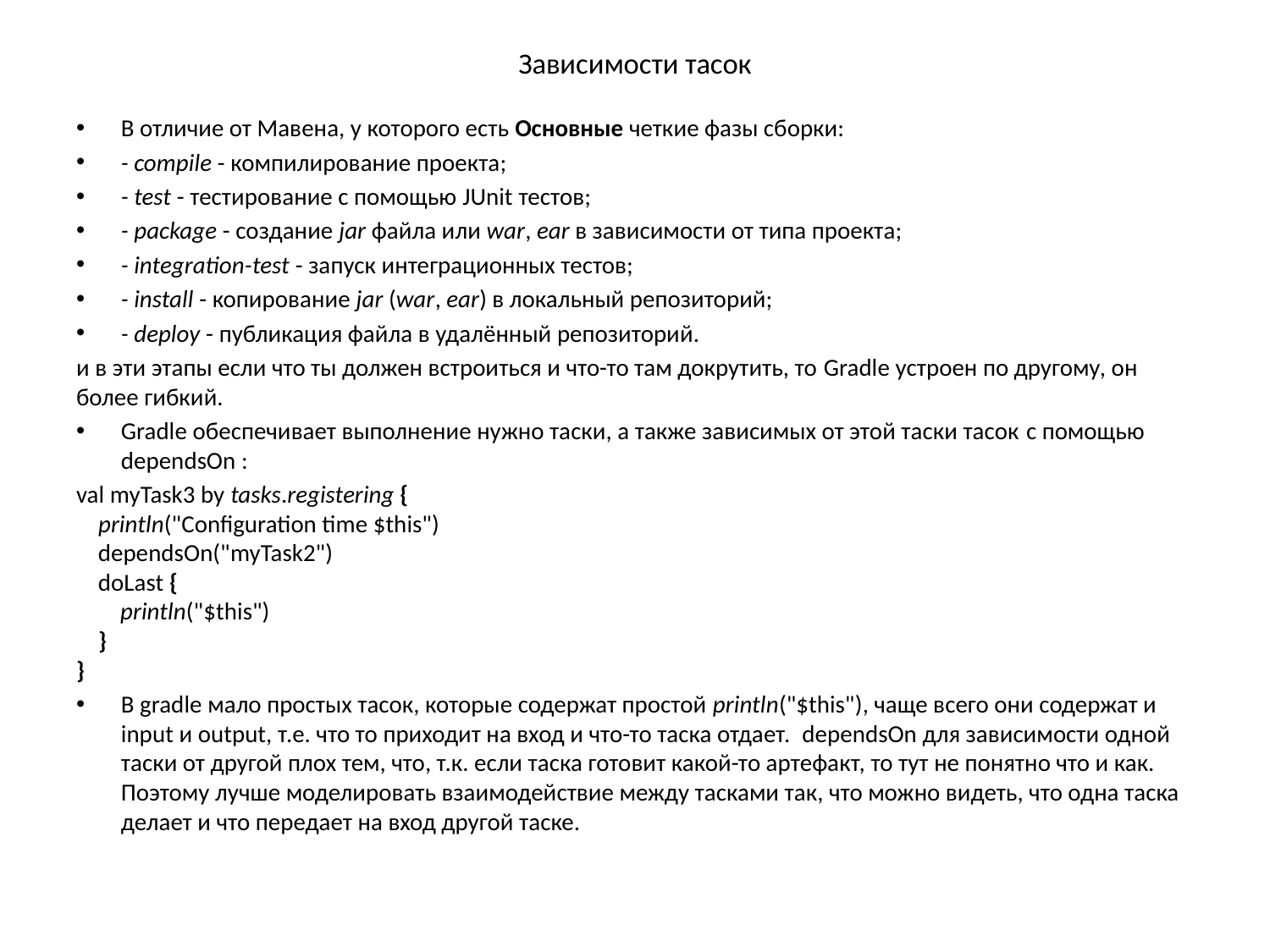

# Зависимости тасок
В отличие от Мавена, у которого есть Основные четкие фазы сборки:
- compile - компилирование проекта;
- test - тестирование с помощью JUnit тестов;
- package - создание jar файла или war, ear в зависимости от типа проекта;
- integration-test - запуск интеграционных тестов;
- install - копирование jar (war, ear) в локальный репозиторий;
- deploy - публикация файла в удалённый репозиторий.
и в эти этапы если что ты должен встроиться и что-то там докрутить, то Gradle устроен по другому, он более гибкий.
Gradle обеспечивает выполнение нужно таски, а также зависимых от этой таски тасок с помощью dependsOn :
val myTask3 by tasks.registering {
    println("Configuration time $this")
    dependsOn("myTask2")
    doLast {
        println("$this")
    }
}
В gradle мало простых тасок, которые содержат простой println("$this"), чаще всего они содержат и input и output, т.е. что то приходит на вход и что-то таска отдает.  dependsOn для зависимости одной таски от другой плох тем, что, т.к. если таска готовит какой-то артефакт, то тут не понятно что и как. Поэтому лучше моделировать взаимодействие между тасками так, что можно видеть, что одна таска делает и что передает на вход другой таске.